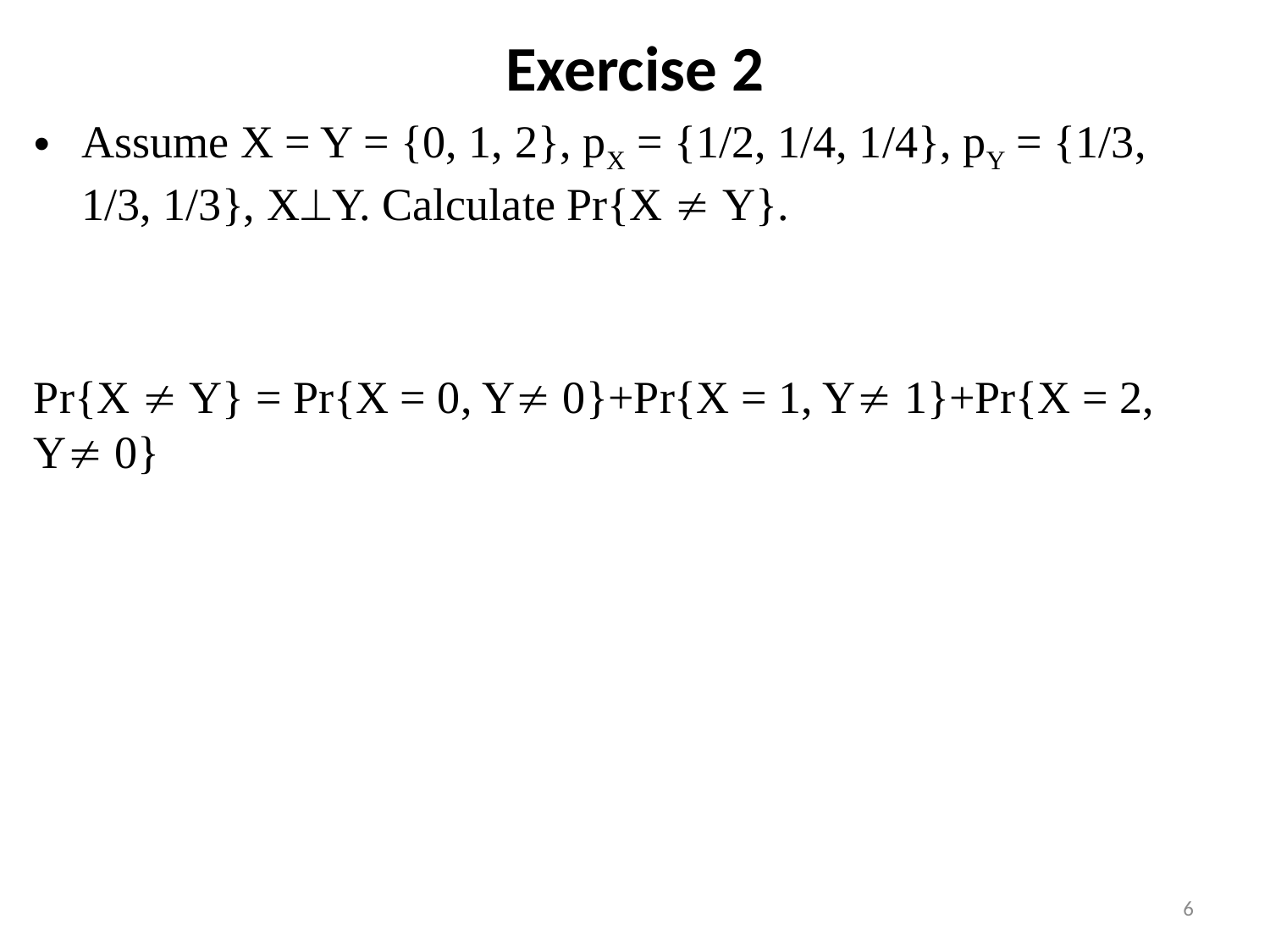

# Exercise 2
Assume X = Y = {0, 1, 2}, pX = {1/2, 1/4, 1/4}, pY = {1/3, 1/3, 1/3}, X⊥Y. Calculate Pr{X ≠ Y}.

Pr{X ≠ Y} = Pr{X = 0, Y≠ 0}+Pr{X = 1, Y≠ 1}+Pr{X = 2, Y≠ 0}
6